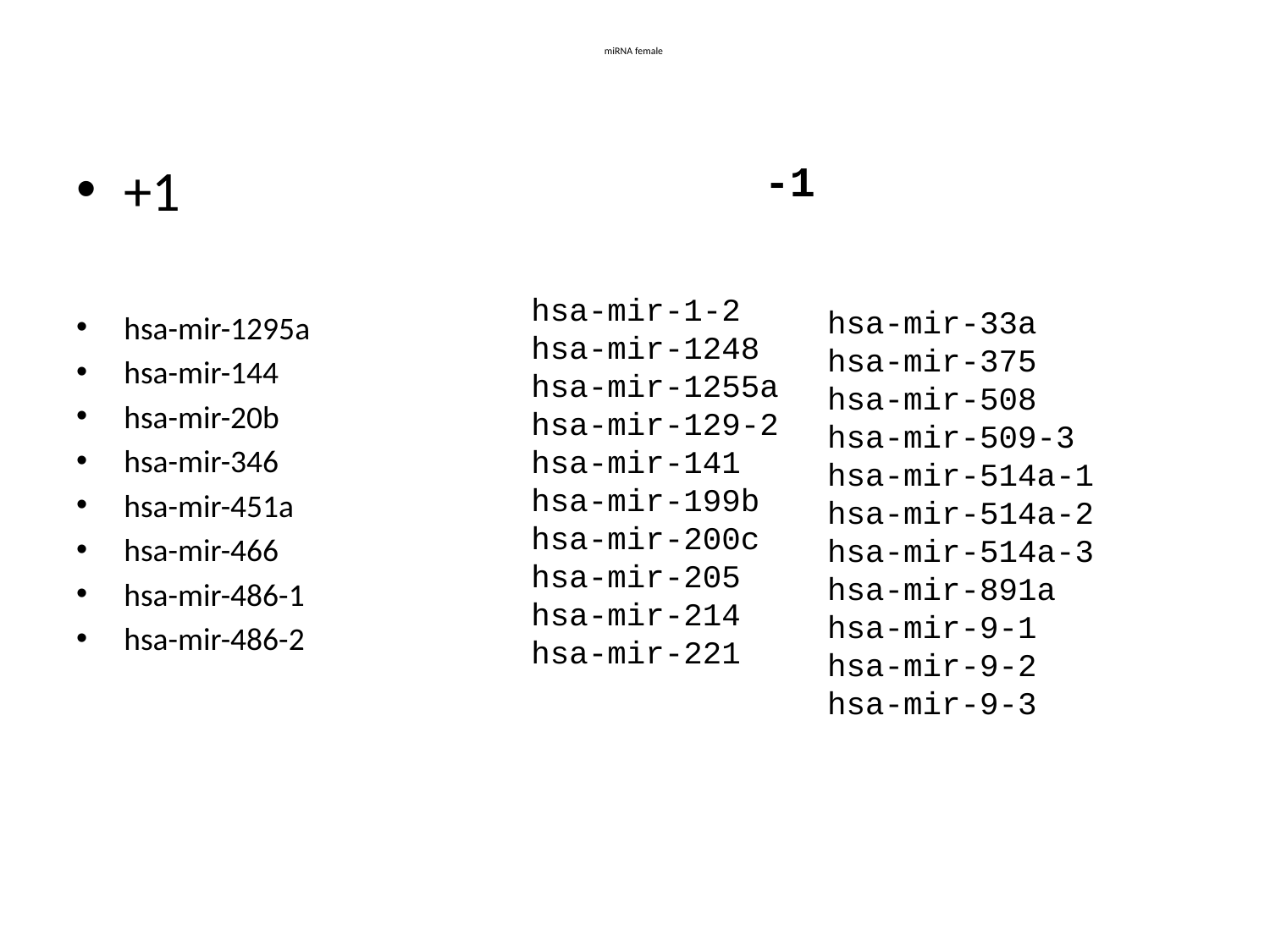

# miRNA female
+1

hsa-mir-1295a
hsa-mir-144
hsa-mir-20b
hsa-mir-346
hsa-mir-451a
hsa-mir-466
hsa-mir-486-1
hsa-mir-486-2

-1

hsa-mir-1-2
hsa-mir-1248
hsa-mir-1255a
hsa-mir-129-2
hsa-mir-141
hsa-mir-199b
hsa-mir-200c
hsa-mir-205
hsa-mir-214
hsa-mir-221

hsa-mir-33a
hsa-mir-375
hsa-mir-508
hsa-mir-509-3
hsa-mir-514a-1
hsa-mir-514a-2
hsa-mir-514a-3
hsa-mir-891a
hsa-mir-9-1
hsa-mir-9-2
hsa-mir-9-3